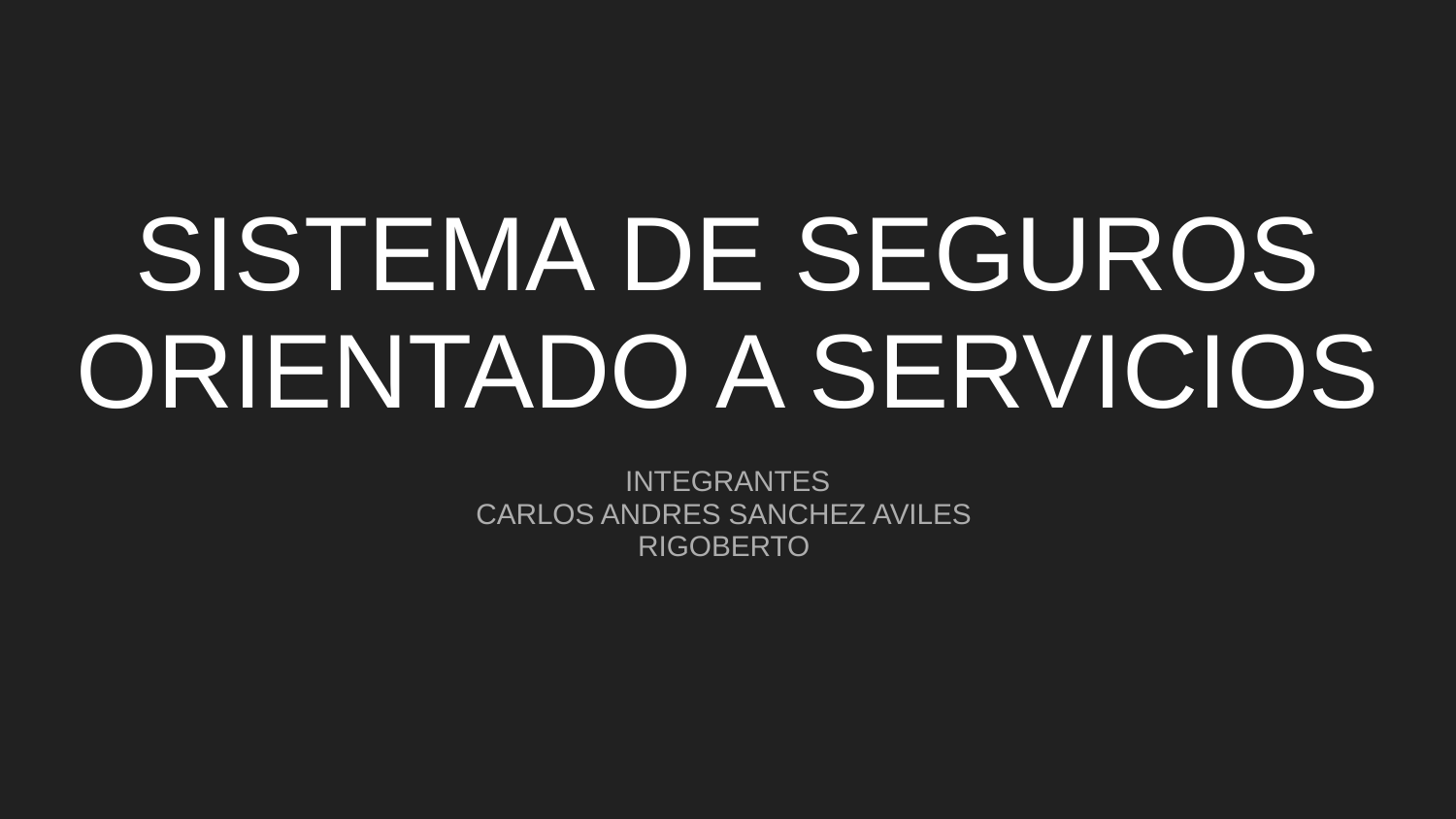

# SISTEMA DE SEGUROS ORIENTADO A SERVICIOS
INTEGRANTES
CARLOS ANDRES SANCHEZ AVILES
RIGOBERTO